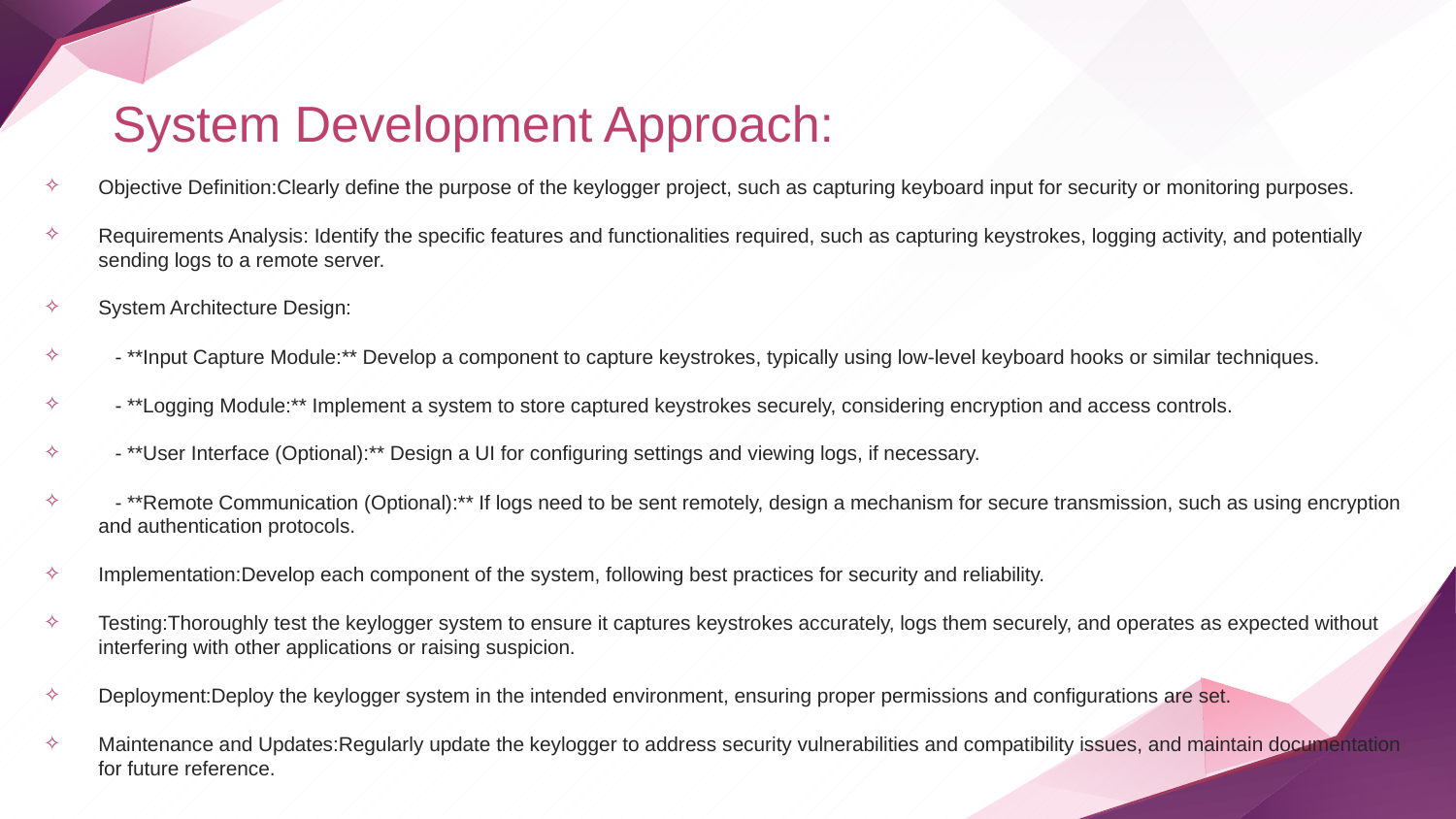

# System Development Approach:
Objective Definition:Clearly define the purpose of the keylogger project, such as capturing keyboard input for security or monitoring purposes.
Requirements Analysis: Identify the specific features and functionalities required, such as capturing keystrokes, logging activity, and potentially sending logs to a remote server.
System Architecture Design:
   - **Input Capture Module:** Develop a component to capture keystrokes, typically using low-level keyboard hooks or similar techniques.
   - **Logging Module:** Implement a system to store captured keystrokes securely, considering encryption and access controls.
   - **User Interface (Optional):** Design a UI for configuring settings and viewing logs, if necessary.
   - **Remote Communication (Optional):** If logs need to be sent remotely, design a mechanism for secure transmission, such as using encryption and authentication protocols.
Implementation:Develop each component of the system, following best practices for security and reliability.
Testing:Thoroughly test the keylogger system to ensure it captures keystrokes accurately, logs them securely, and operates as expected without interfering with other applications or raising suspicion.
Deployment:Deploy the keylogger system in the intended environment, ensuring proper permissions and configurations are set.
Maintenance and Updates:Regularly update the keylogger to address security vulnerabilities and compatibility issues, and maintain documentation for future reference.